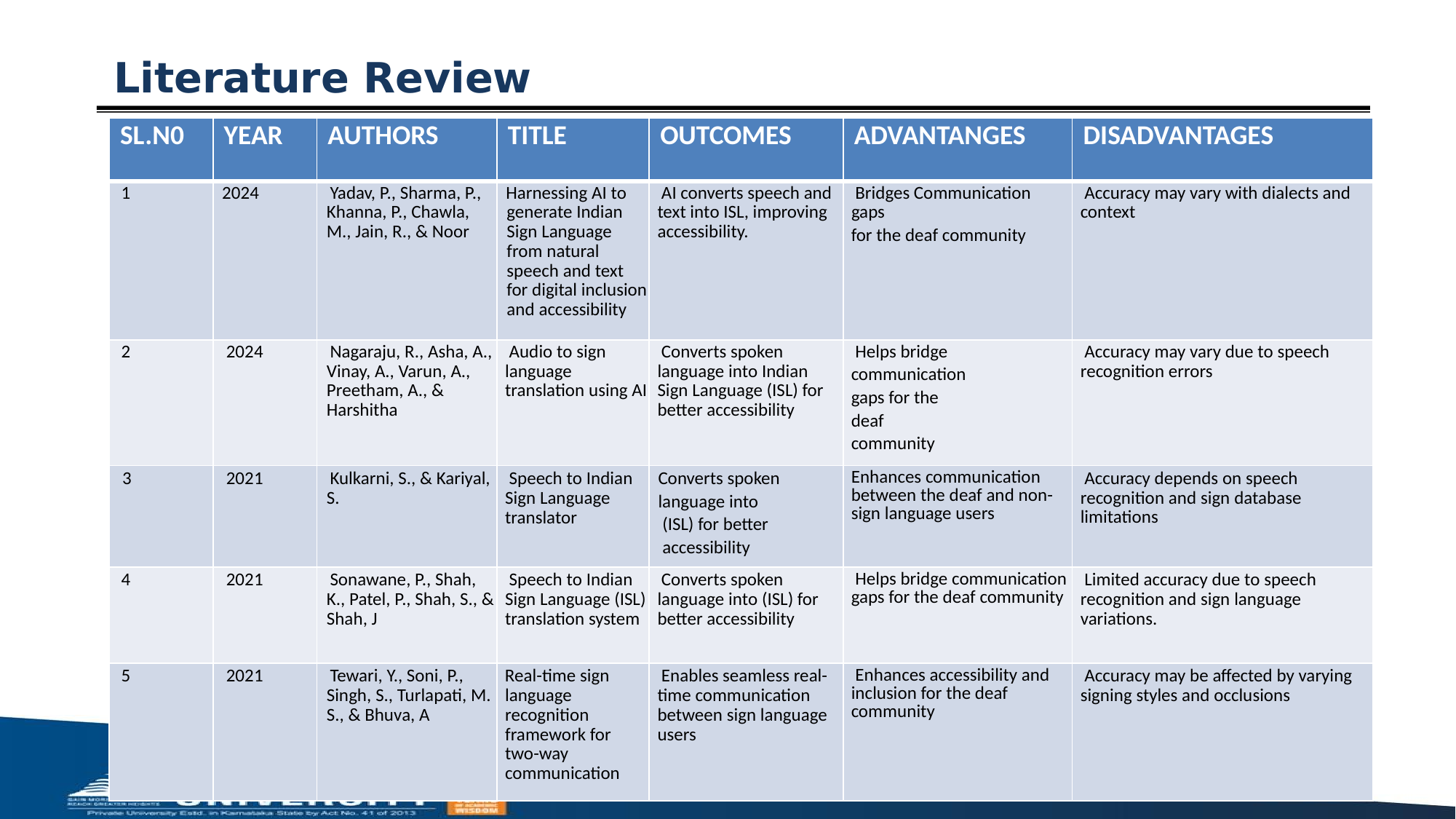

Literature Review
| SL.N0 | YEAR | AUTHORS | TITLE | OUTCOMES | ADVANTANGES | DISADVANTAGES |
| --- | --- | --- | --- | --- | --- | --- |
| 1 | 2024 | Yadav, P., Sharma, P., Khanna, P., Chawla, M., Jain, R., & Noor | Harnessing AI to generate Indian Sign Language from natural speech and text for digital inclusion and accessibility | AI converts speech and text into ISL, improving accessibility. | Bridges Communication gaps for the deaf community | Accuracy may vary with dialects and context |
| 2 | 2024 | Nagaraju, R., Asha, A., Vinay, A., Varun, A., Preetham, A., & Harshitha | Audio to sign language translation using AI | Converts spoken language into Indian Sign Language (ISL) for better accessibility | Helps bridge communication gaps for the deaf community | Accuracy may vary due to speech recognition errors |
| 3 | 2021 | Kulkarni, S., & Kariyal, S. | Speech to Indian Sign Language translator | Converts spoken language into (ISL) for better accessibility | Enhances communication between the deaf and non-sign language users | Accuracy depends on speech recognition and sign database limitations |
| 4 | 2021 | Sonawane, P., Shah, K., Patel, P., Shah, S., & Shah, J | Speech to Indian Sign Language (ISL) translation system | Converts spoken language into (ISL) for better accessibility | Helps bridge communication gaps for the deaf community | Limited accuracy due to speech recognition and sign language variations. |
| 5 | 2021 | Tewari, Y., Soni, P., Singh, S., Turlapati, M. S., & Bhuva, A | Real-time sign language recognition framework for two-way communication | Enables seamless real-time communication between sign language users | Enhances accessibility and inclusion for the deaf community | Accuracy may be affected by varying signing styles and occlusions |